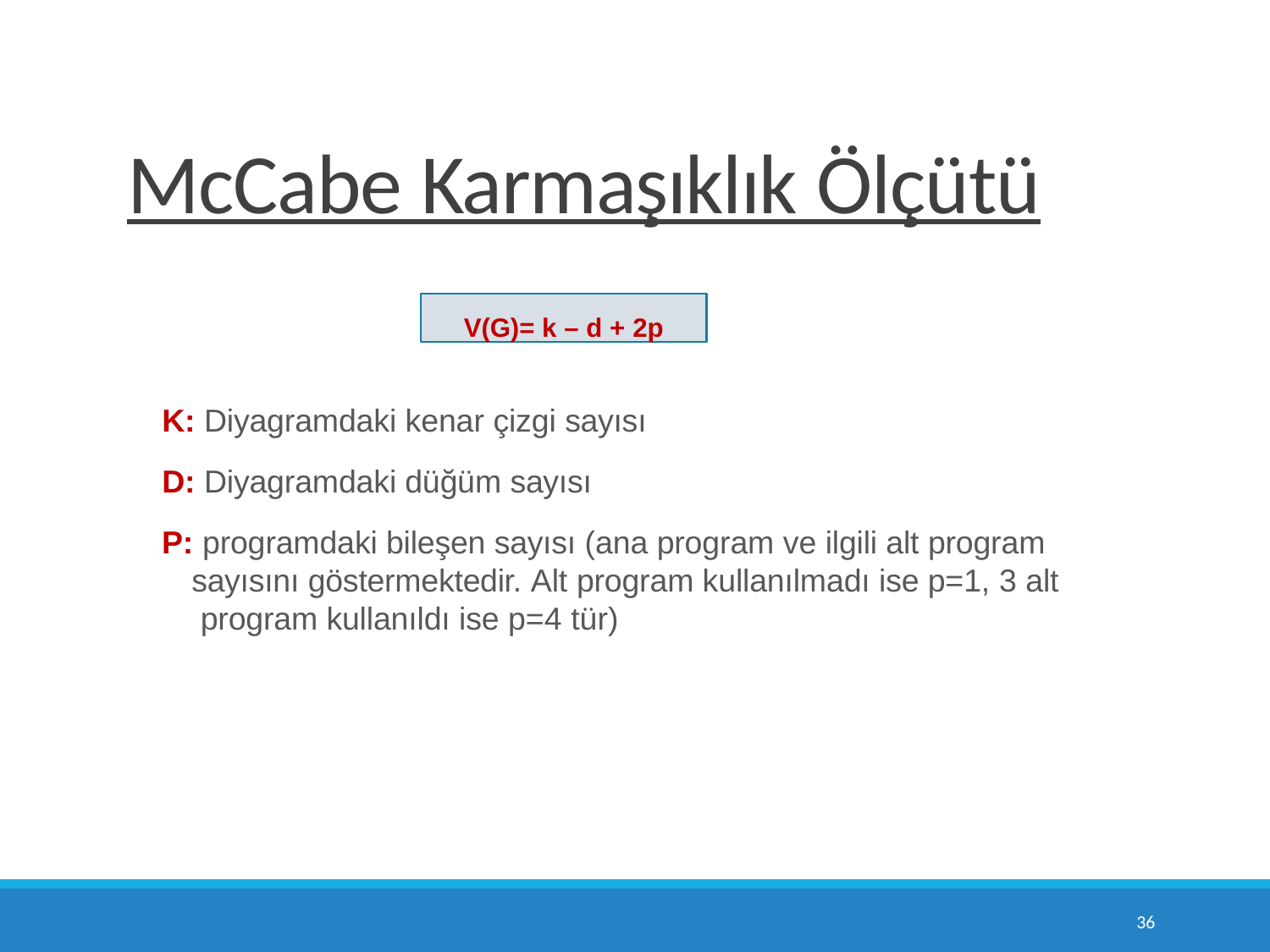

# McCabe Karmaşıklık Ölçütü
V(G)= k – d + 2p
K: Diyagramdaki kenar çizgi sayısı
D: Diyagramdaki düğüm sayısı
P: programdaki bileşen sayısı (ana program ve ilgili alt program  sayısını göstermektedir. Alt program kullanılmadı ise p=1, 3 alt  program kullanıldı ise p=4 tür)
36